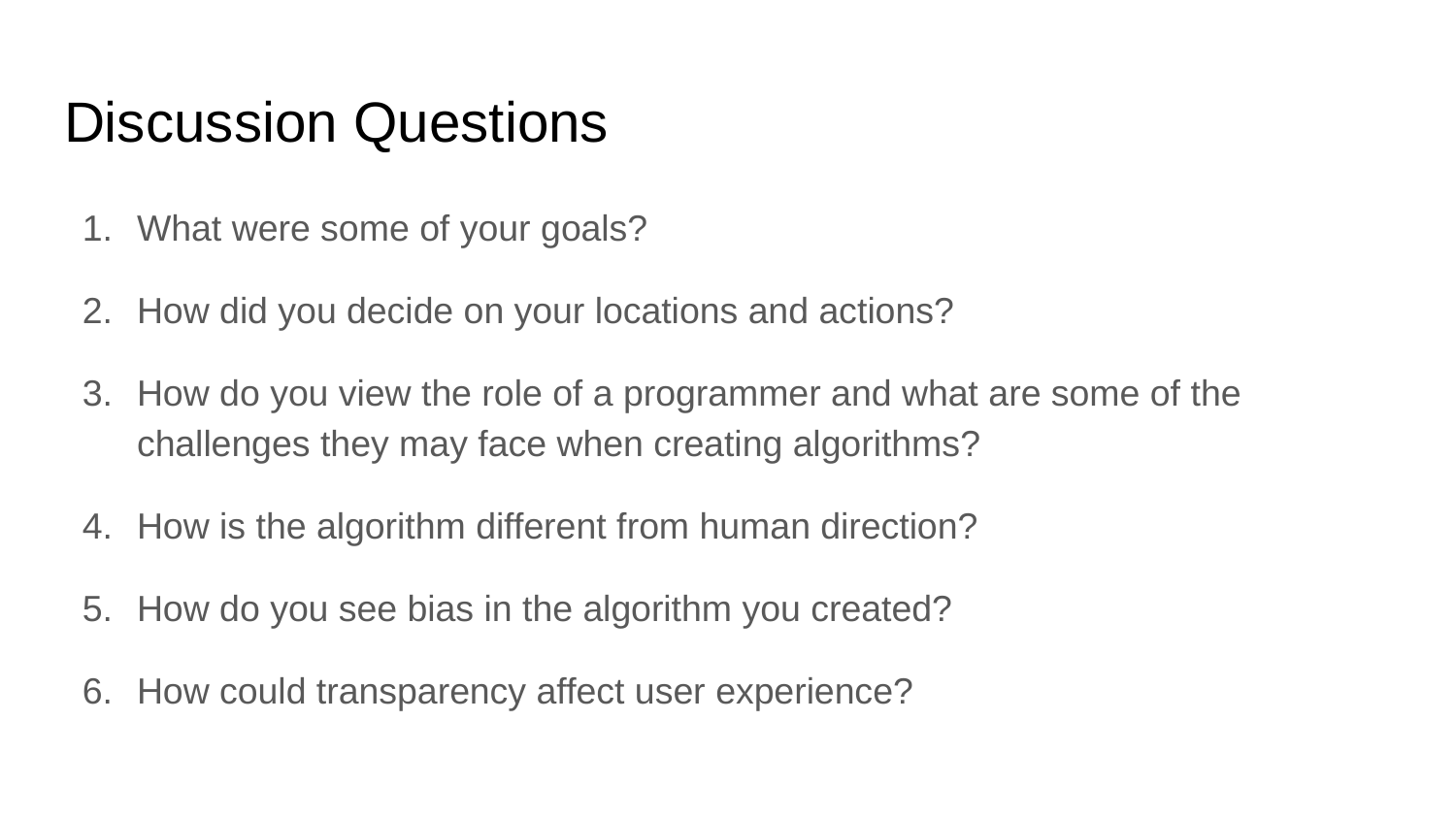

# Discussion Questions
What were some of your goals?​​
How did you decide on your locations and actions?​​
How do you view the role of a programmer and what are some of the challenges they may face when creating algorithms?​​
How is the algorithm different from human direction?​​
How do you see bias in the algorithm you created?​
How could transparency affect user experience?